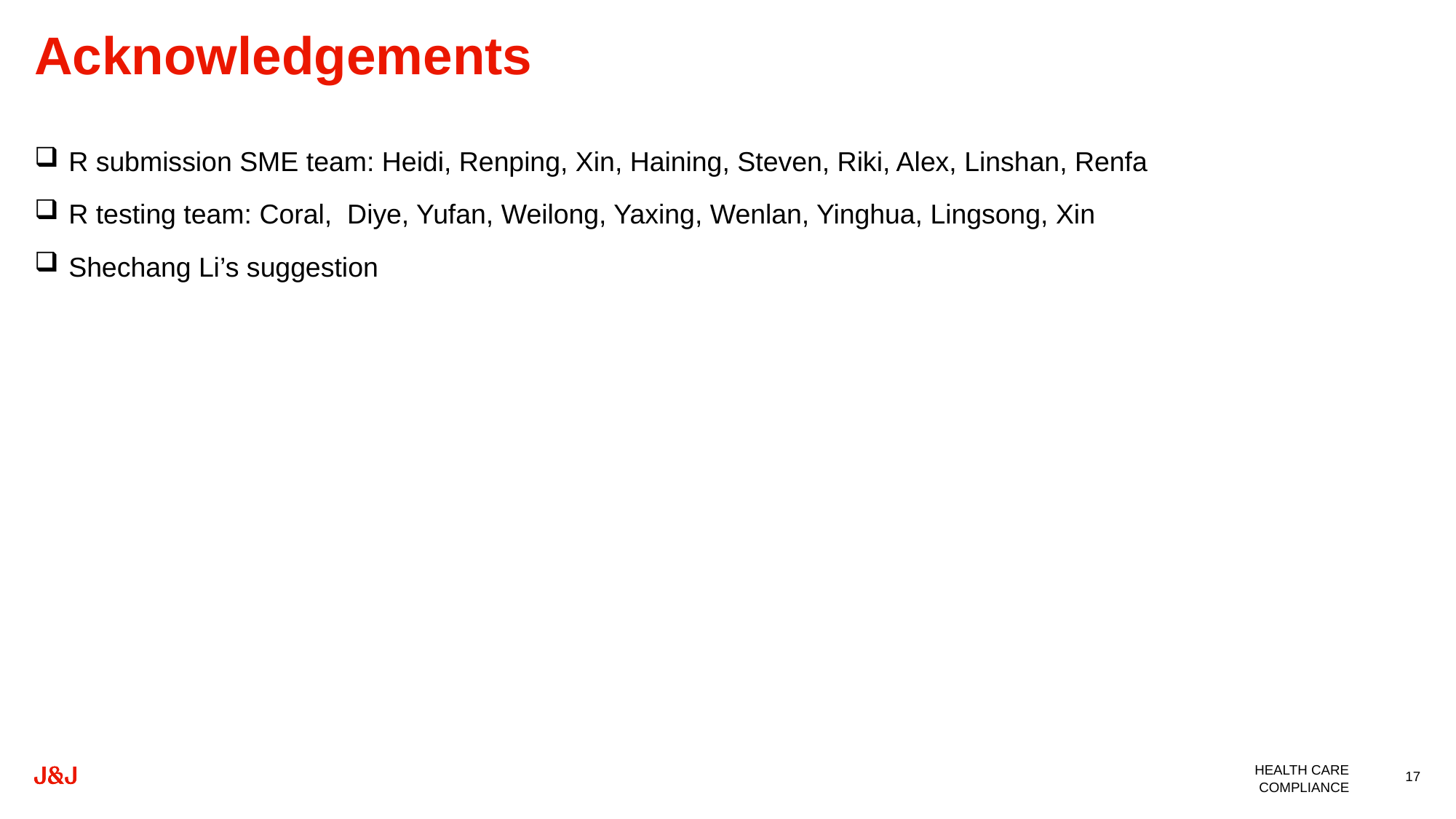

# Acknowledgements

R submission SME team: Heidi, Renping, Xin, Haining, Steven, Riki, Alex, Linshan, Renfa
R testing team: Coral,  Diye, Yufan, Weilong, Yaxing, Wenlan, Yinghua, Lingsong, Xin
Shechang Li’s suggestion

17